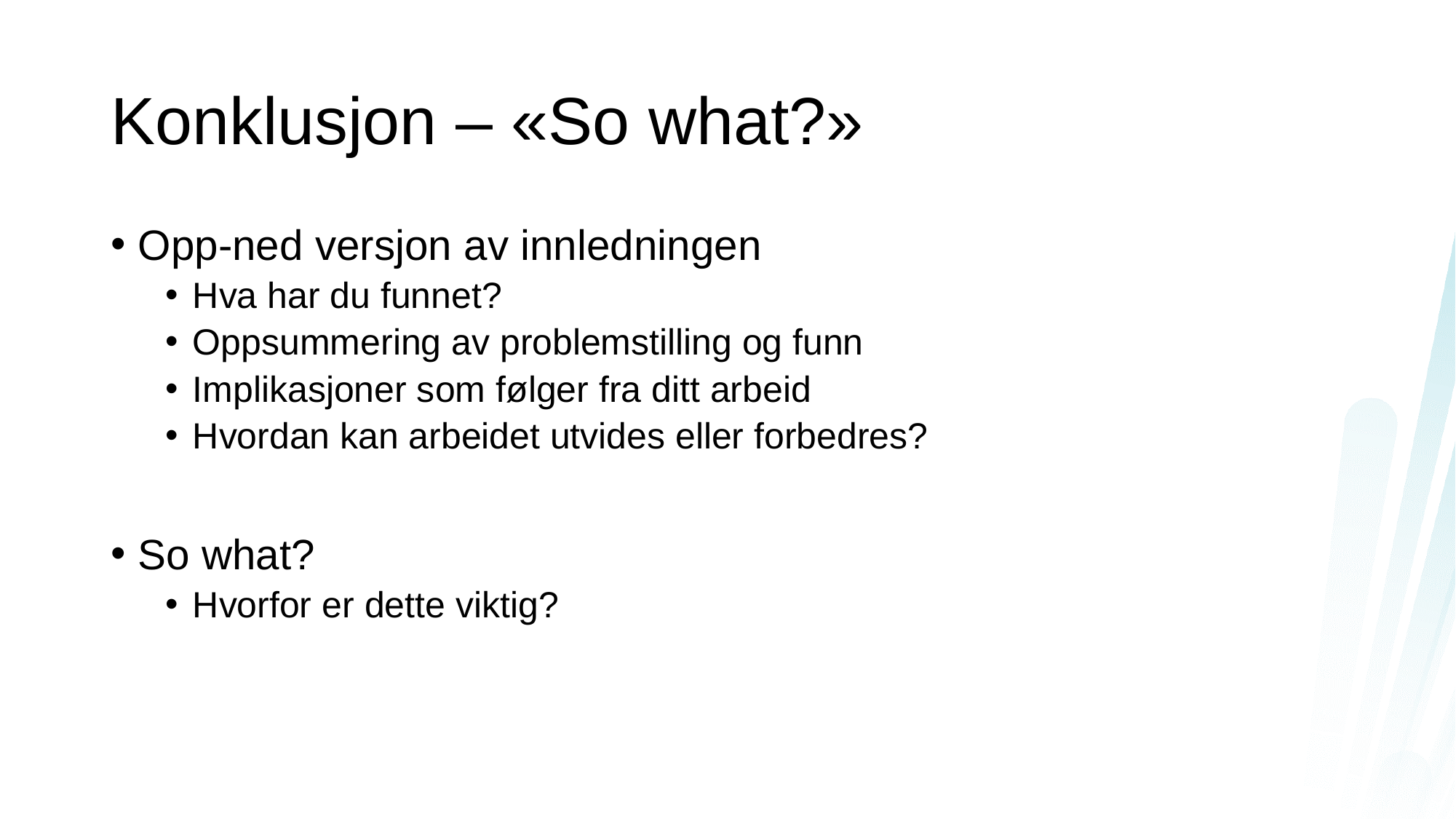

# Konklusjon – «So what?»
Opp-ned versjon av innledningen
Hva har du funnet?
Oppsummering av problemstilling og funn
Implikasjoner som følger fra ditt arbeid
Hvordan kan arbeidet utvides eller forbedres?

So what?
Hvorfor er dette viktig?